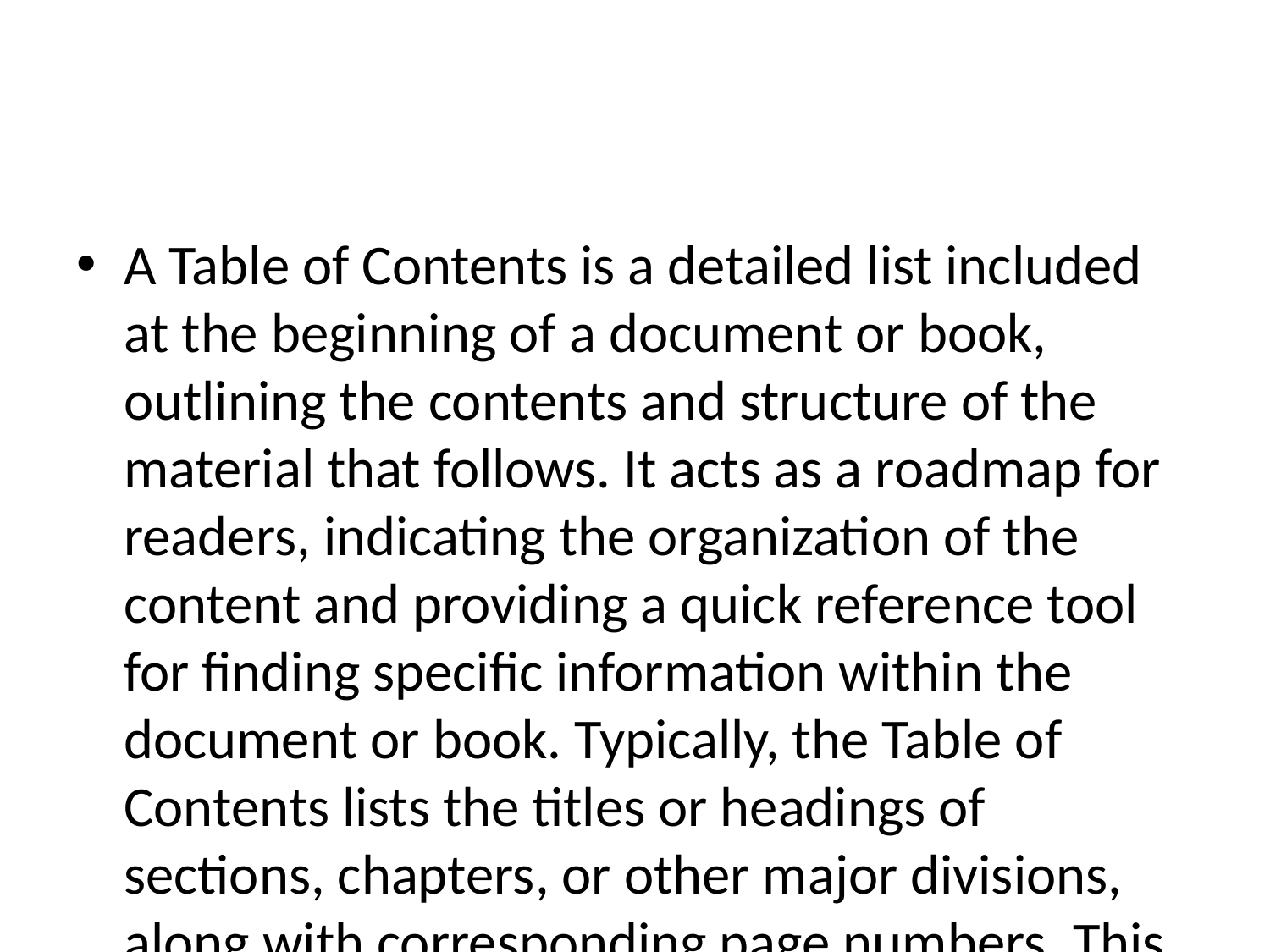

#
A Table of Contents is a detailed list included at the beginning of a document or book, outlining the contents and structure of the material that follows. It acts as a roadmap for readers, indicating the organization of the content and providing a quick reference tool for finding specific information within the document or book. Typically, the Table of Contents lists the titles or headings of sections, chapters, or other major divisions, along with corresponding page numbers. This allows readers to easily navigate through the material, locate specific topics of interest, and understand the overall structure of the document or book. A well-organized Table of Contents is essential for enhancing the usability and readability of a document or book, facilitating efficient access to information and improving the overall user experience.